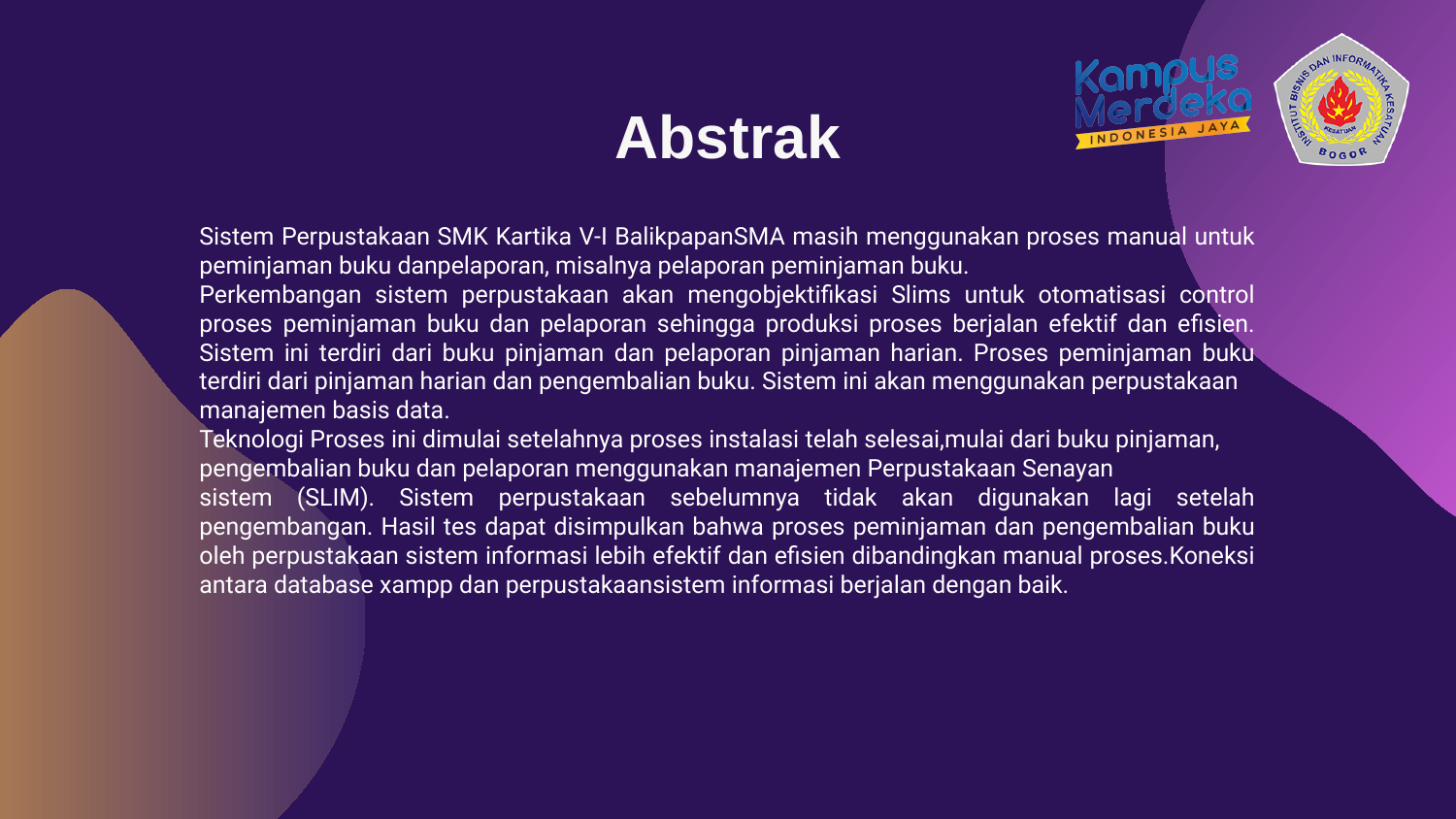

# Abstrak
Sistem Perpustakaan SMK Kartika V-I BalikpapanSMA masih menggunakan proses manual untuk peminjaman buku danpelaporan, misalnya pelaporan peminjaman buku.
Perkembangan sistem perpustakaan akan mengobjektifikasi Slims untuk otomatisasi control proses peminjaman buku dan pelaporan sehingga produksi proses berjalan efektif dan efisien. Sistem ini terdiri dari buku pinjaman dan pelaporan pinjaman harian. Proses peminjaman buku terdiri dari pinjaman harian dan pengembalian buku. Sistem ini akan menggunakan perpustakaan
manajemen basis data.
Teknologi Proses ini dimulai setelahnya proses instalasi telah selesai,mulai dari buku pinjaman,
pengembalian buku dan pelaporan menggunakan manajemen Perpustakaan Senayan
sistem (SLIM). Sistem perpustakaan sebelumnya tidak akan digunakan lagi setelah pengembangan. Hasil tes dapat disimpulkan bahwa proses peminjaman dan pengembalian buku oleh perpustakaan sistem informasi lebih efektif dan efisien dibandingkan manual proses.Koneksi antara database xampp dan perpustakaansistem informasi berjalan dengan baik.